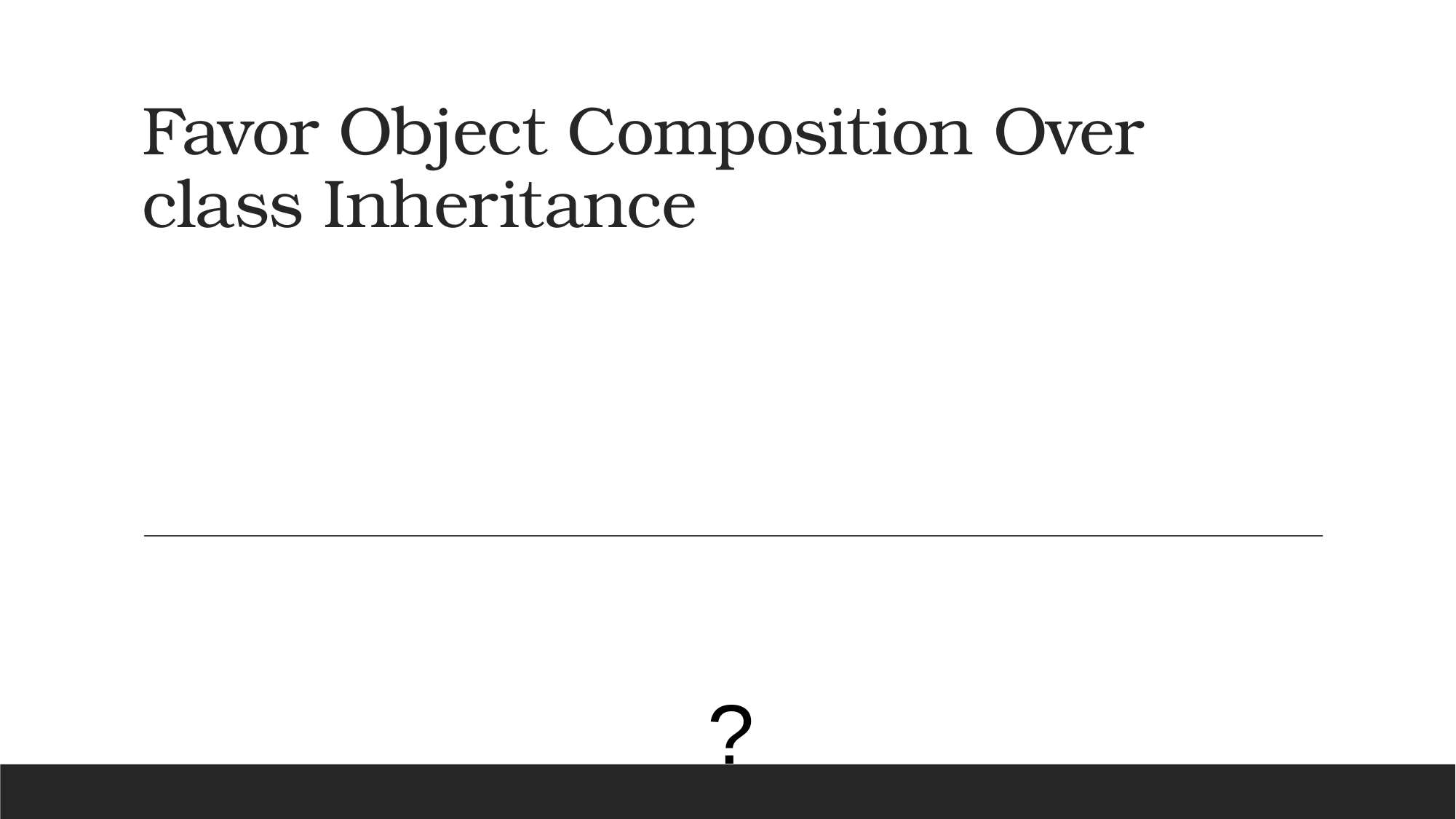

# Favor Object Composition Over class Inheritance
?